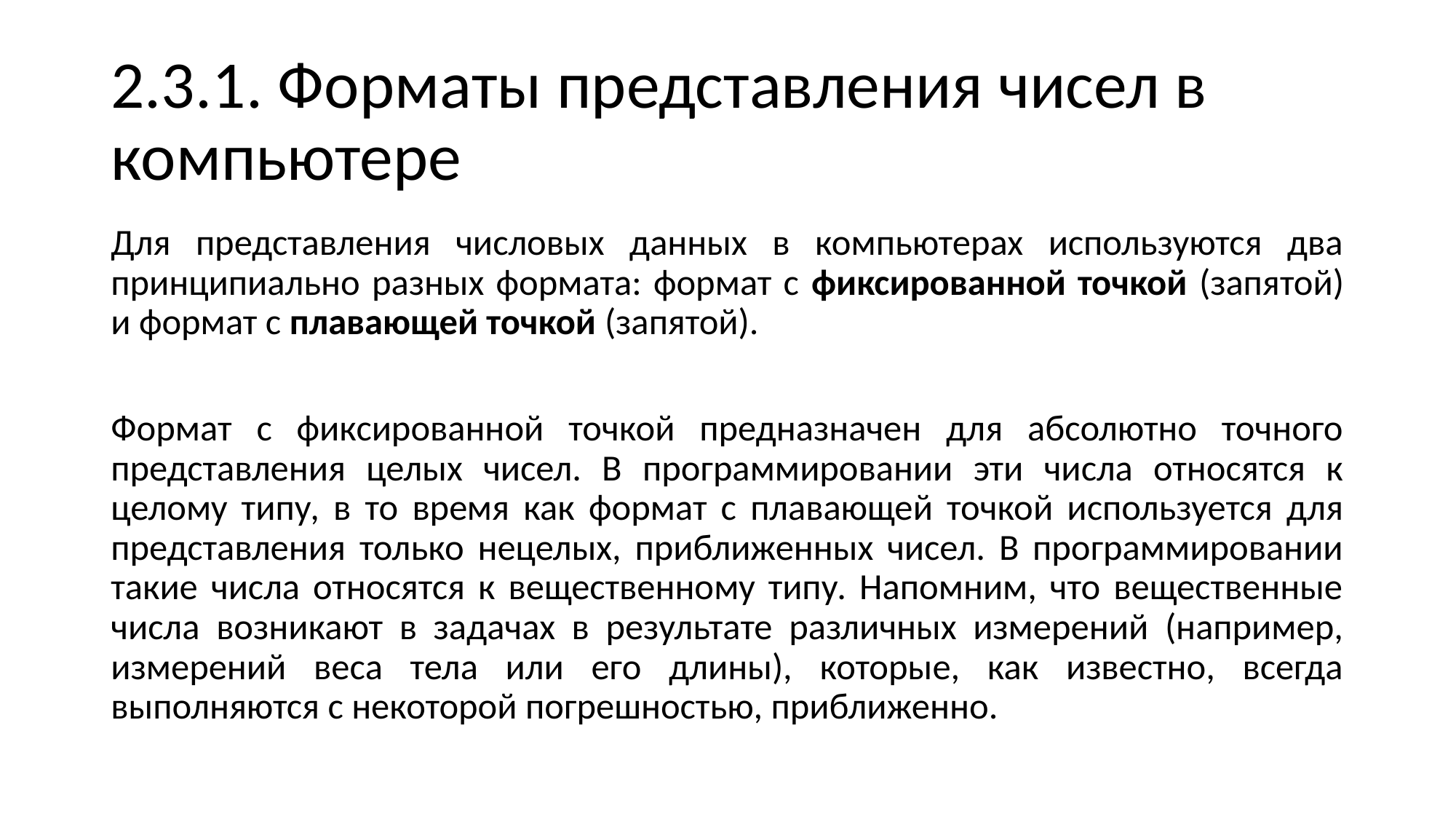

# 2.3.1. Форматы представления чисел в компьютере
Для представления числовых данных в компьютерах используются два принципиально разных формата: формат с фиксированной точкой (запятой) и формат с плавающей точкой (запятой).

Формат с фиксированной точкой предназначен для абсолютно точного представления целых чисел. В программировании эти числа относятся к целому типу, в то время как формат с плавающей точкой используется для представления только нецелых, приближенных чисел. В программировании такие числа относятся к вещественному типу. Напомним, что вещественные числа возникают в задачах в результате различных измерений (например, измерений веса тела или его длины), которые, как известно, всегда выполняются с некоторой погрешностью, приближенно.